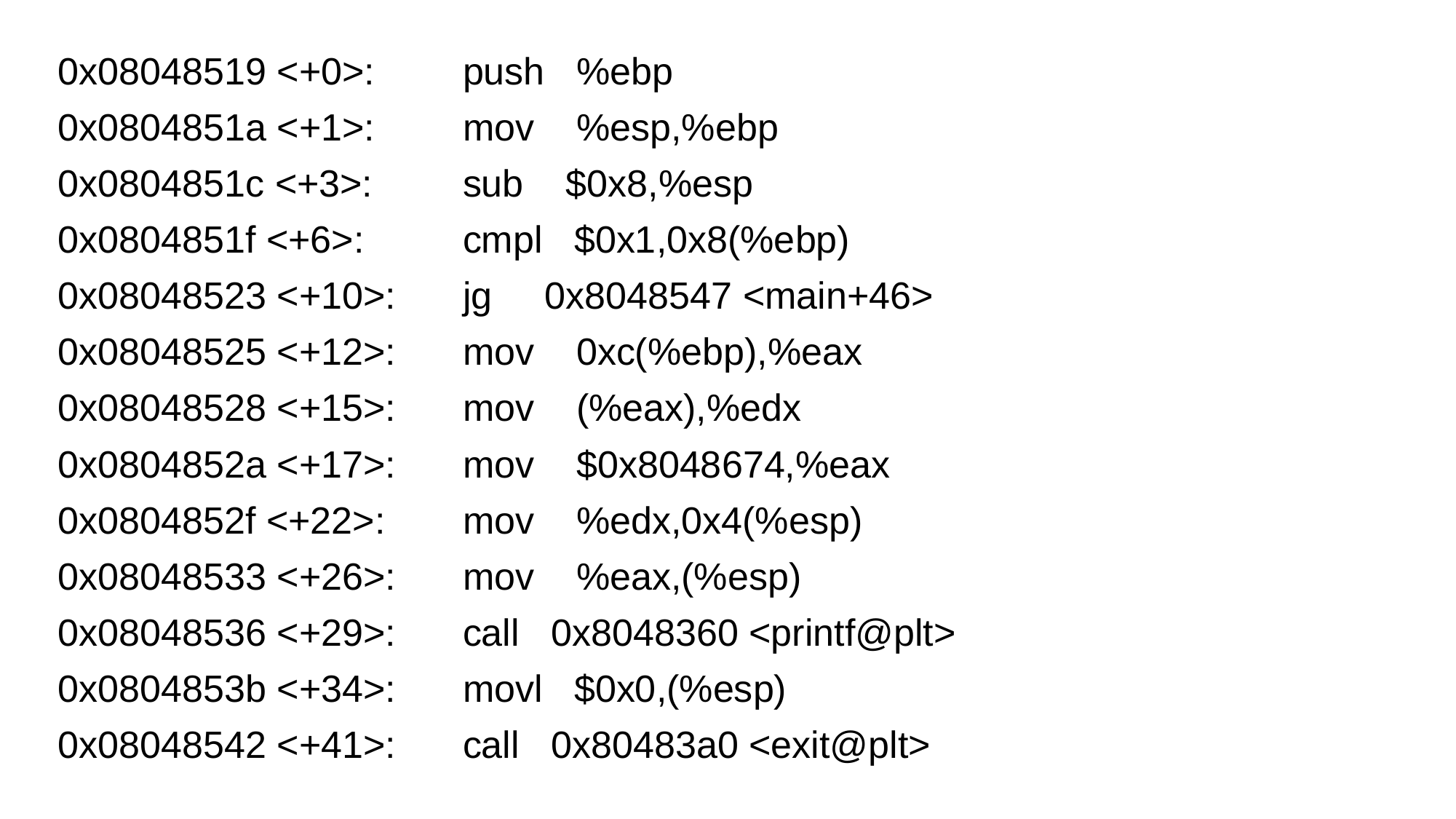

0x08048519 <+0>:	push   %ebp
   0x0804851a <+1>:	mov    %esp,%ebp
   0x0804851c <+3>:	sub    $0x8,%esp
   0x0804851f <+6>:	cmpl   $0x1,0x8(%ebp)
   0x08048523 <+10>:	jg     0x8048547 <main+46>
   0x08048525 <+12>:	mov    0xc(%ebp),%eax
   0x08048528 <+15>:	mov    (%eax),%edx
   0x0804852a <+17>:	mov    $0x8048674,%eax
   0x0804852f <+22>:	mov    %edx,0x4(%esp)
   0x08048533 <+26>:	mov    %eax,(%esp)
   0x08048536 <+29>:	call   0x8048360 <printf@plt>
   0x0804853b <+34>:	movl   $0x0,(%esp)
   0x08048542 <+41>:	call   0x80483a0 <exit@plt>